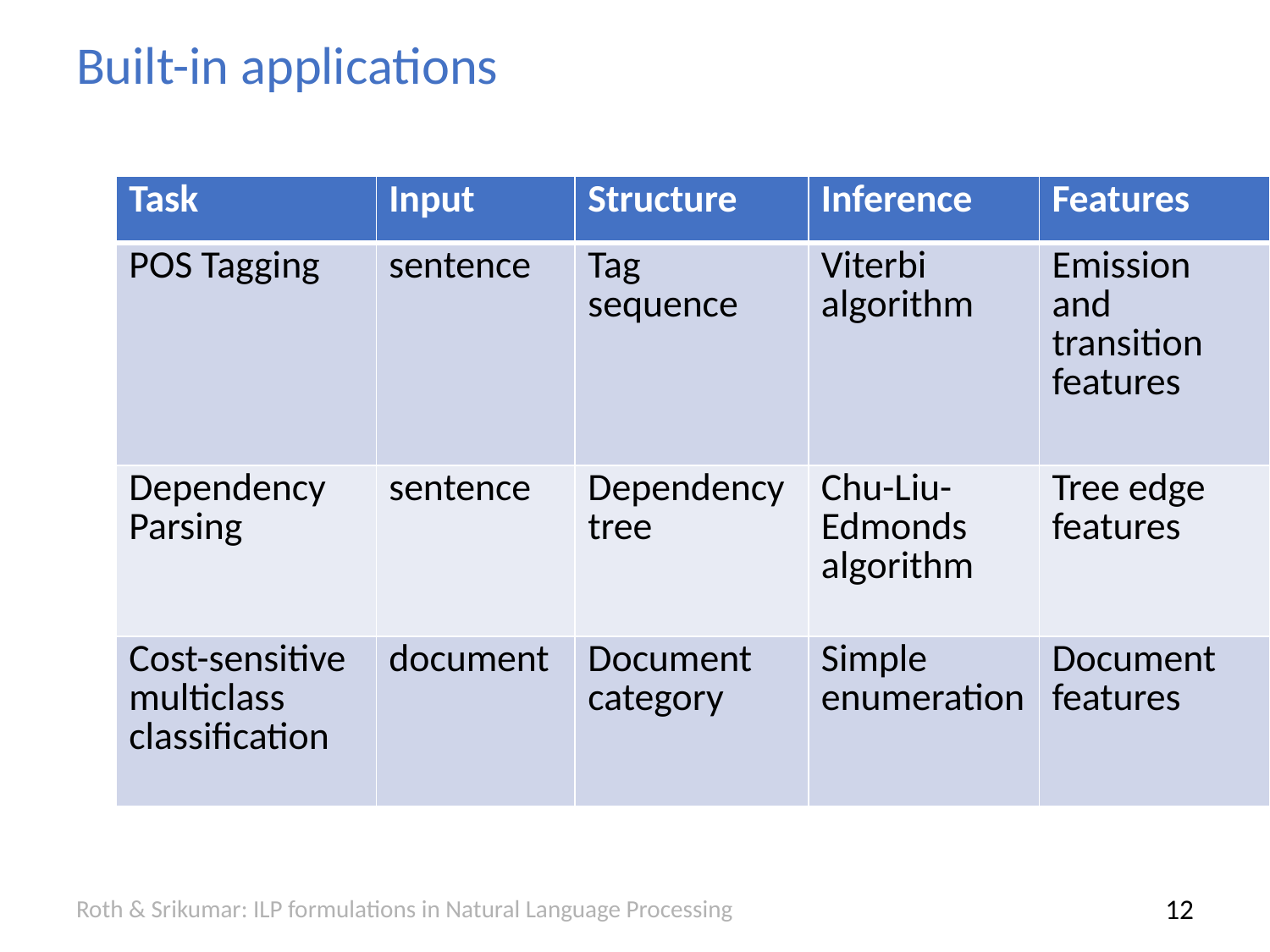

# Built-in applications
| Task | Input | Structure | Inference | Features |
| --- | --- | --- | --- | --- |
| POS Tagging | sentence | Tag sequence | Viterbi algorithm | Emission and transition features |
| Dependency Parsing | sentence | Dependency tree | Chu-Liu-Edmonds algorithm | Tree edge features |
| Cost-sensitive multiclass classification | document | Document category | Simple enumeration | Document features |
Roth & Srikumar: ILP formulations in Natural Language Processing
12